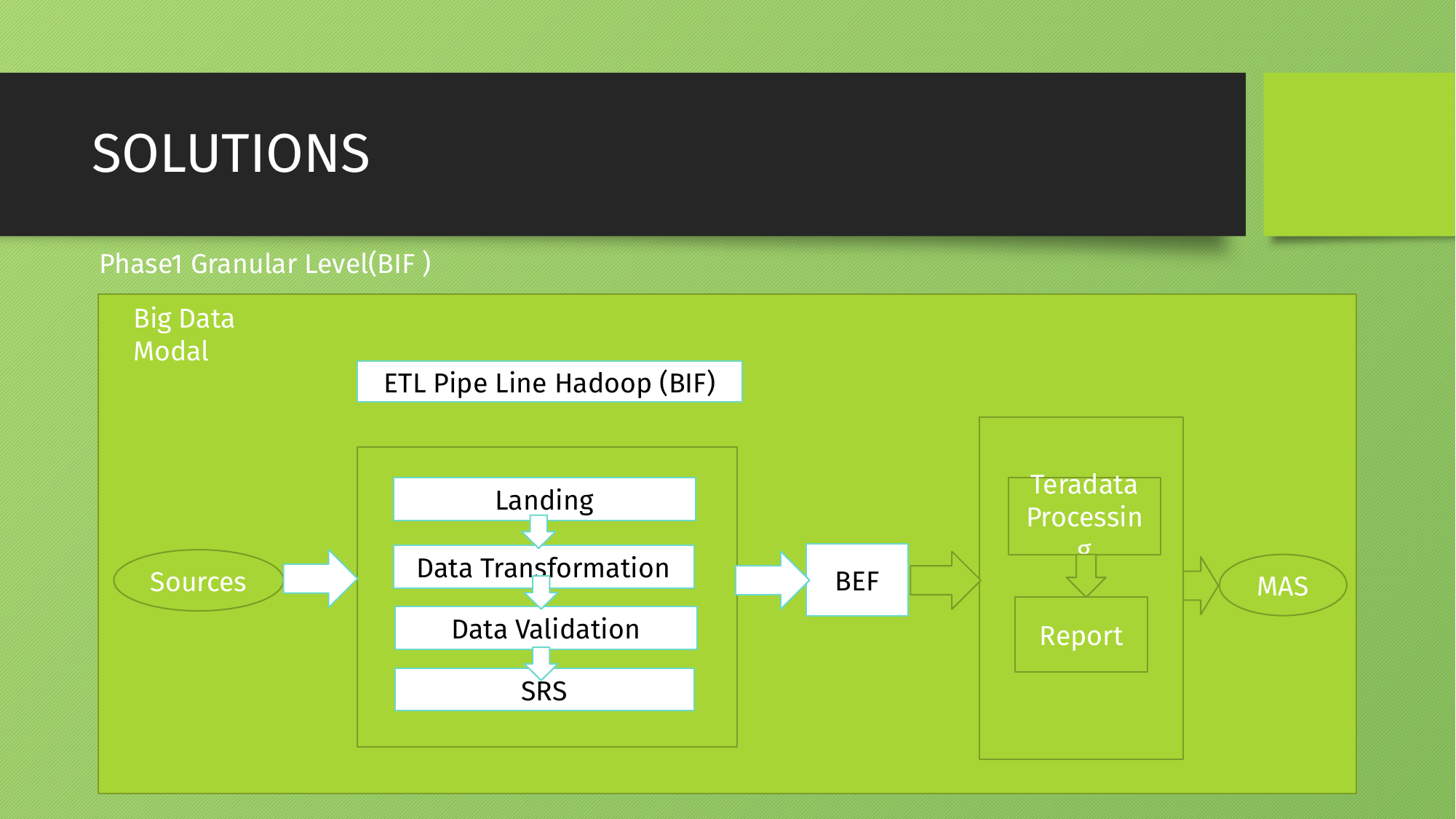

# SOLUTIONS
Phase1 Granular Level(BIF )

Big Data Modal
ETL Pipe Line Hadoop (BIF)

Teradata Processing
Landing

BEF
Data Transformation
Sources

MAS

Report
Data Validation

SRS